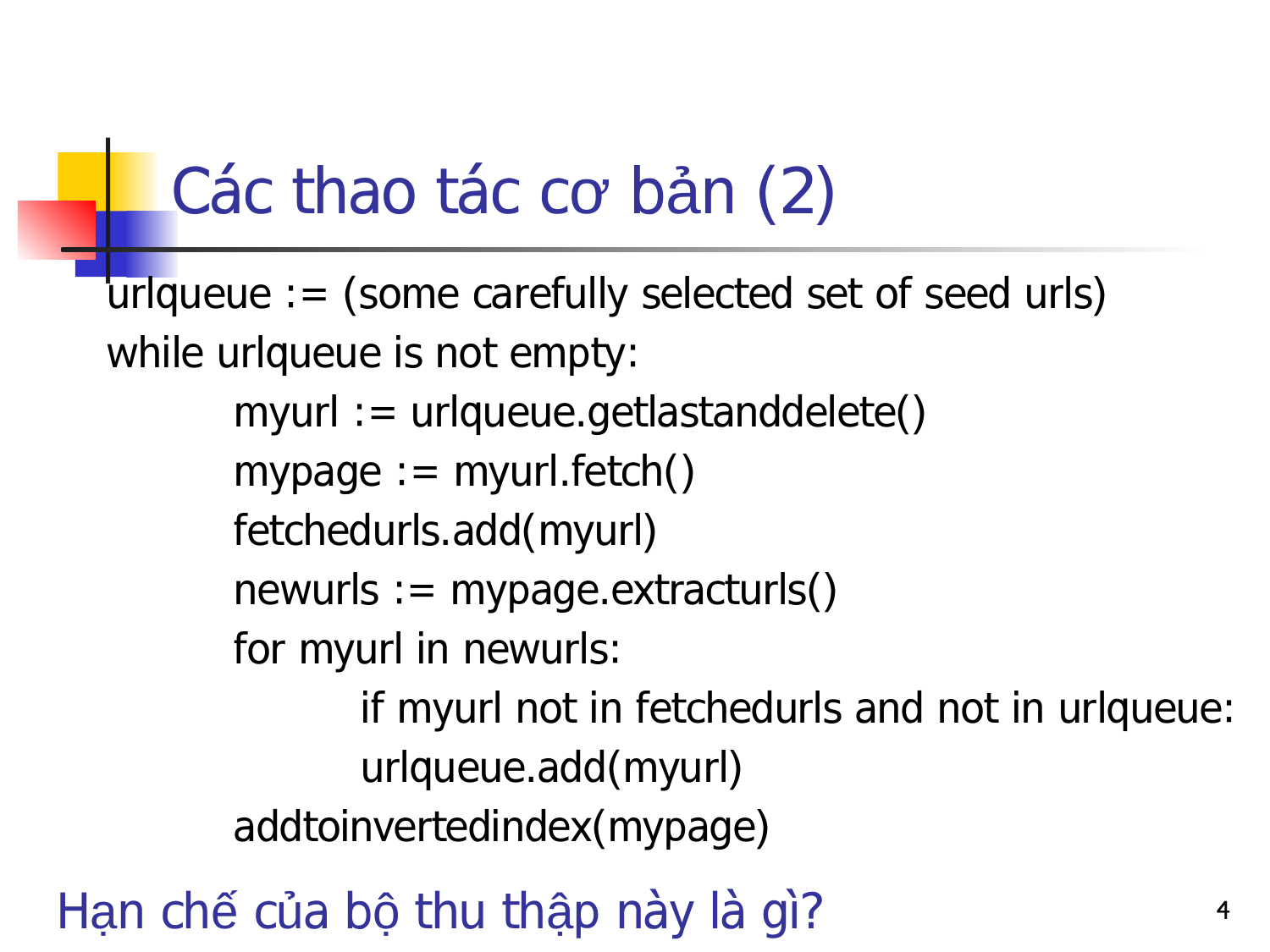

Các thao tác cơ bản (2)
urlqueue := (some carefully selected set of seed urls)
while urlqueue is not empty:
	myurl := urlqueue.getlastanddelete()
	mypage := myurl.fetch()
	fetchedurls.add(myurl)
	newurls := mypage.extracturls()
	for myurl in newurls:
		if myurl not in fetchedurls and not in urlqueue:
		urlqueue.add(myurl)
	addtoinvertedindex(mypage)
4
Hạn chế của bộ thu thập này là gì?